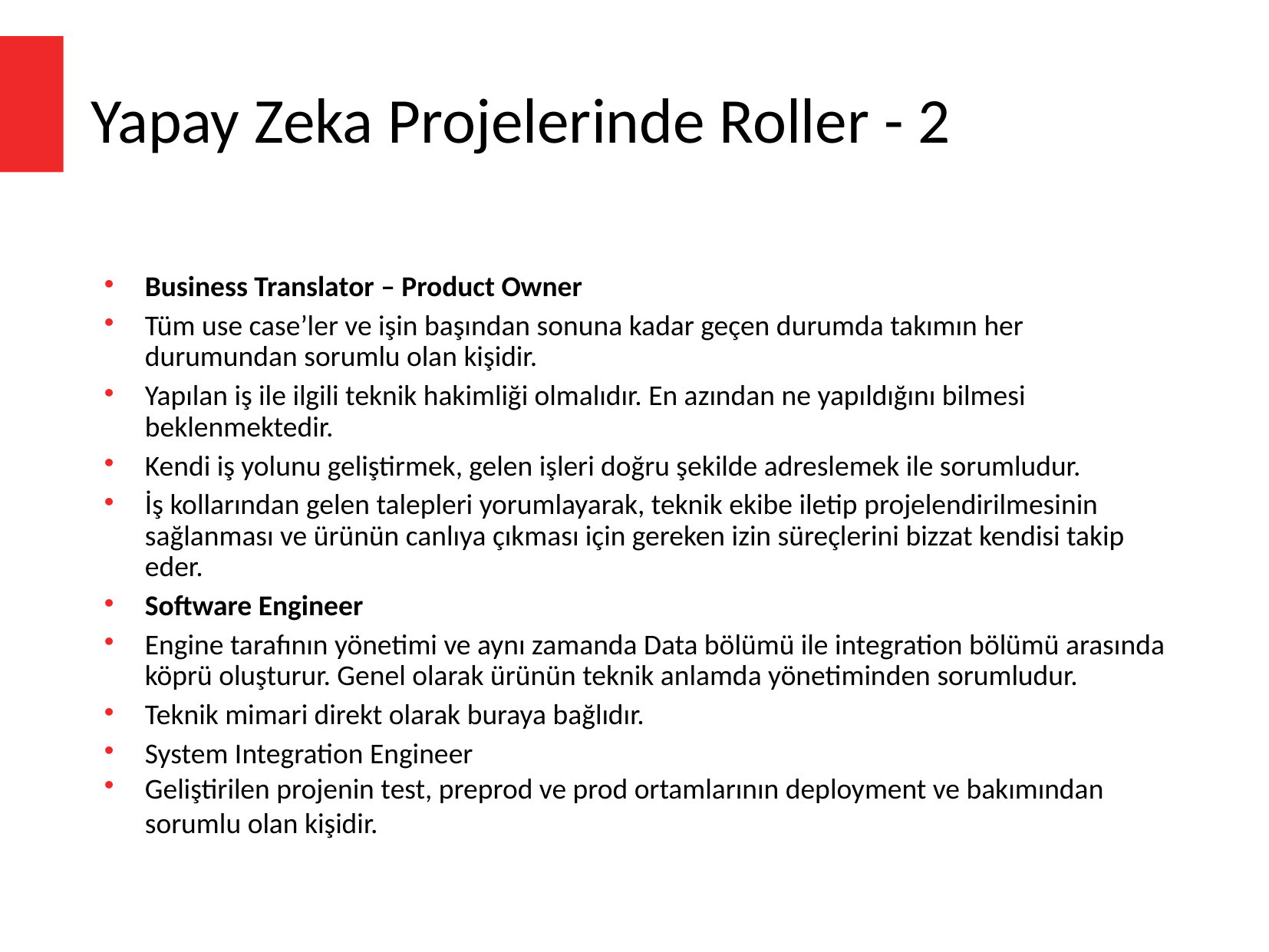

Yapay Zeka Projelerinde Roller - 2
Business Translator – Product Owner
Tüm use case’ler ve işin başından sonuna kadar geçen durumda takımın her durumundan sorumlu olan kişidir.
Yapılan iş ile ilgili teknik hakimliği olmalıdır. En azından ne yapıldığını bilmesi beklenmektedir.
Kendi iş yolunu geliştirmek, gelen işleri doğru şekilde adreslemek ile sorumludur.
İş kollarından gelen talepleri yorumlayarak, teknik ekibe iletip projelendirilmesinin sağlanması ve ürünün canlıya çıkması için gereken izin süreçlerini bizzat kendisi takip eder.
Software Engineer
Engine tarafının yönetimi ve aynı zamanda Data bölümü ile integration bölümü arasında köprü oluşturur. Genel olarak ürünün teknik anlamda yönetiminden sorumludur.
Teknik mimari direkt olarak buraya bağlıdır.
System Integration Engineer
Geliştirilen projenin test, preprod ve prod ortamlarının deployment ve bakımından sorumlu olan kişidir.